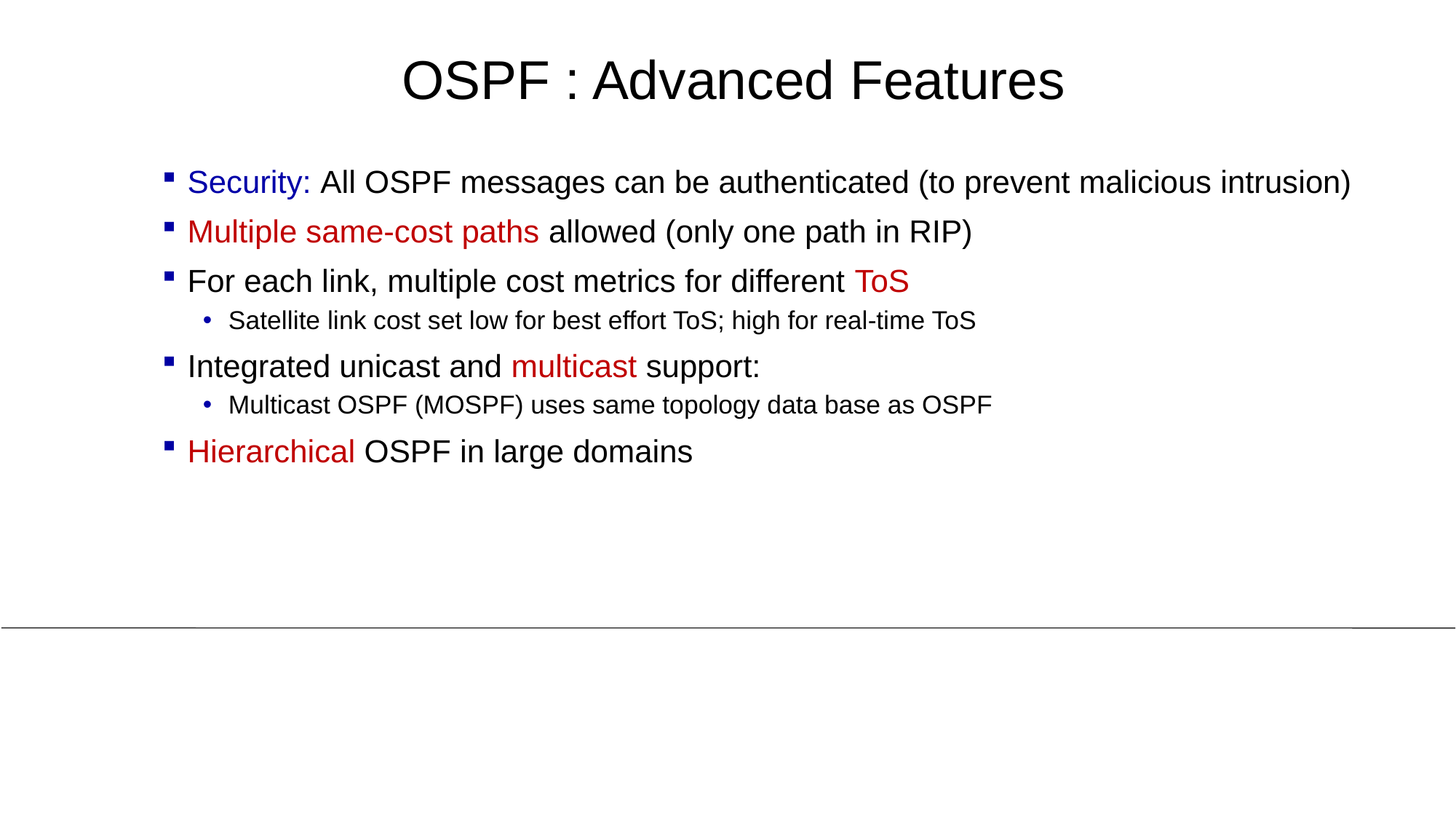

# OSPF : Advanced Features
Security: All OSPF messages can be authenticated (to prevent malicious intrusion)
Multiple same-cost paths allowed (only one path in RIP)
For each link, multiple cost metrics for different ToS
Satellite link cost set low for best effort ToS; high for real-time ToS
Integrated unicast and multicast support:
Multicast OSPF (MOSPF) uses same topology data base as OSPF
Hierarchical OSPF in large domains